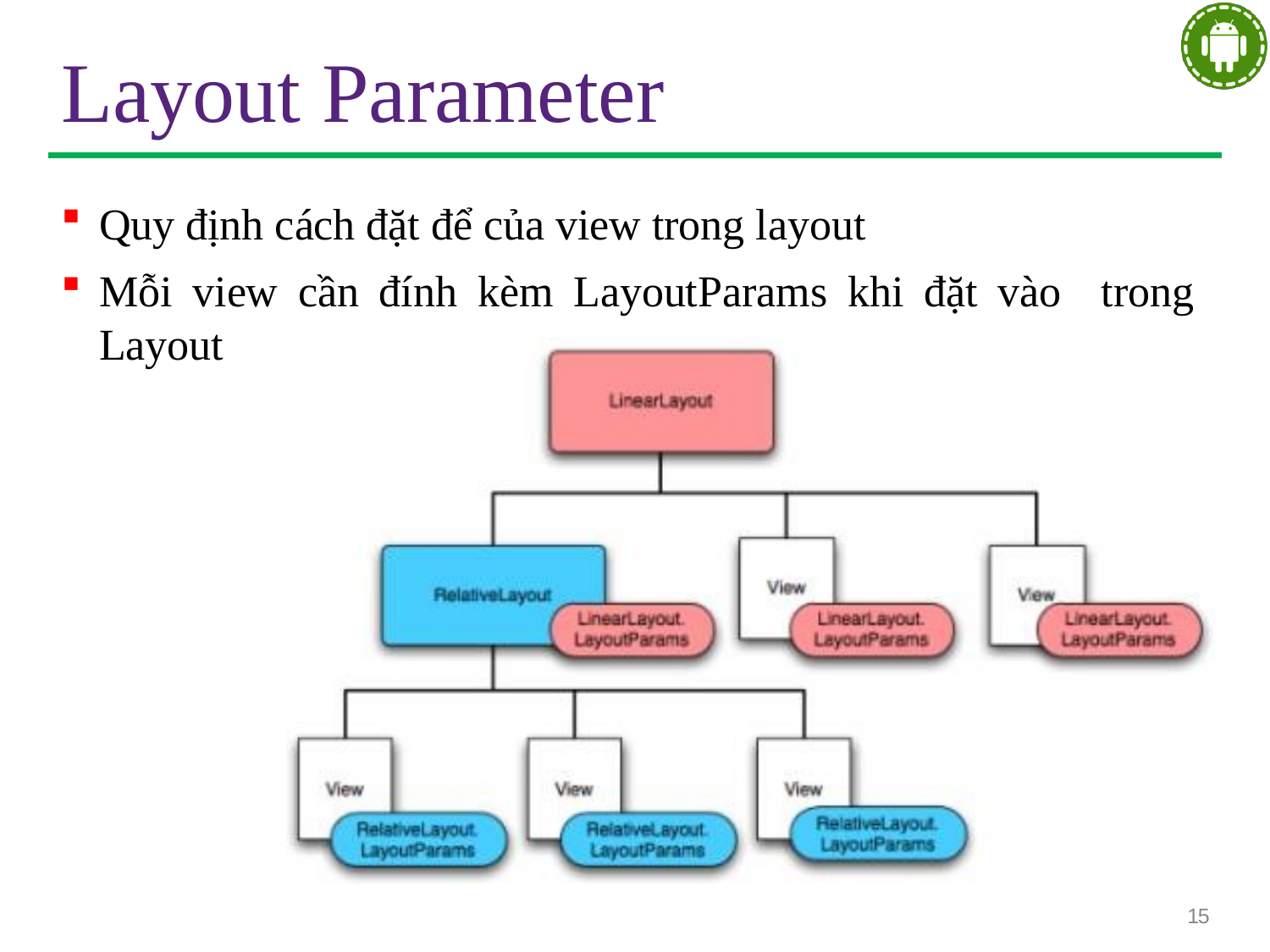

# Layout Parameter
Quy định cách đặt để của view trong layout
Mỗi view cần đính kèm LayoutParams khi đặt vào  trong Layout

15